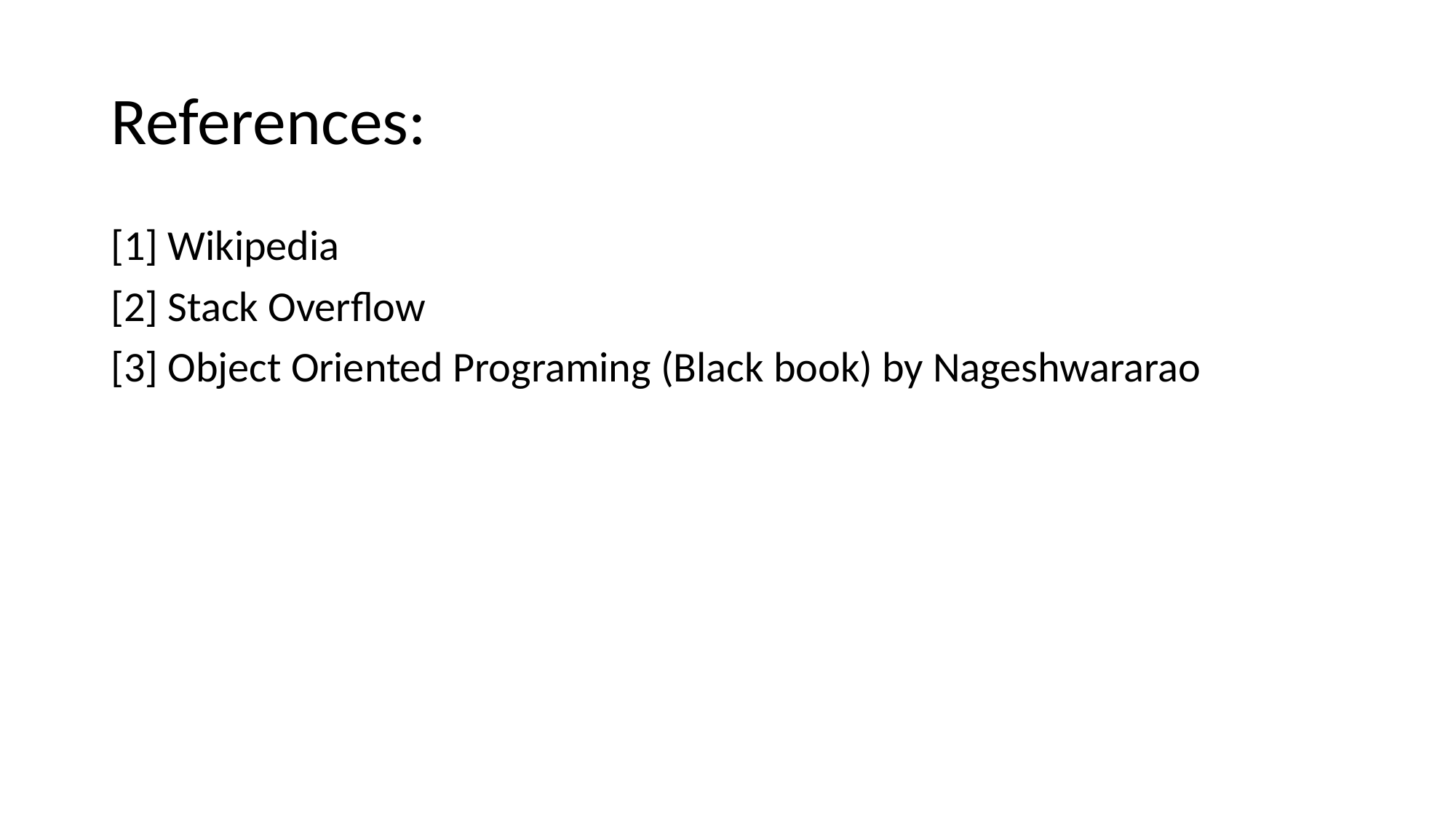

# References:
[1] Wikipedia
[2] Stack Overflow
[3] Object Oriented Programing (Black book) by Nageshwararao